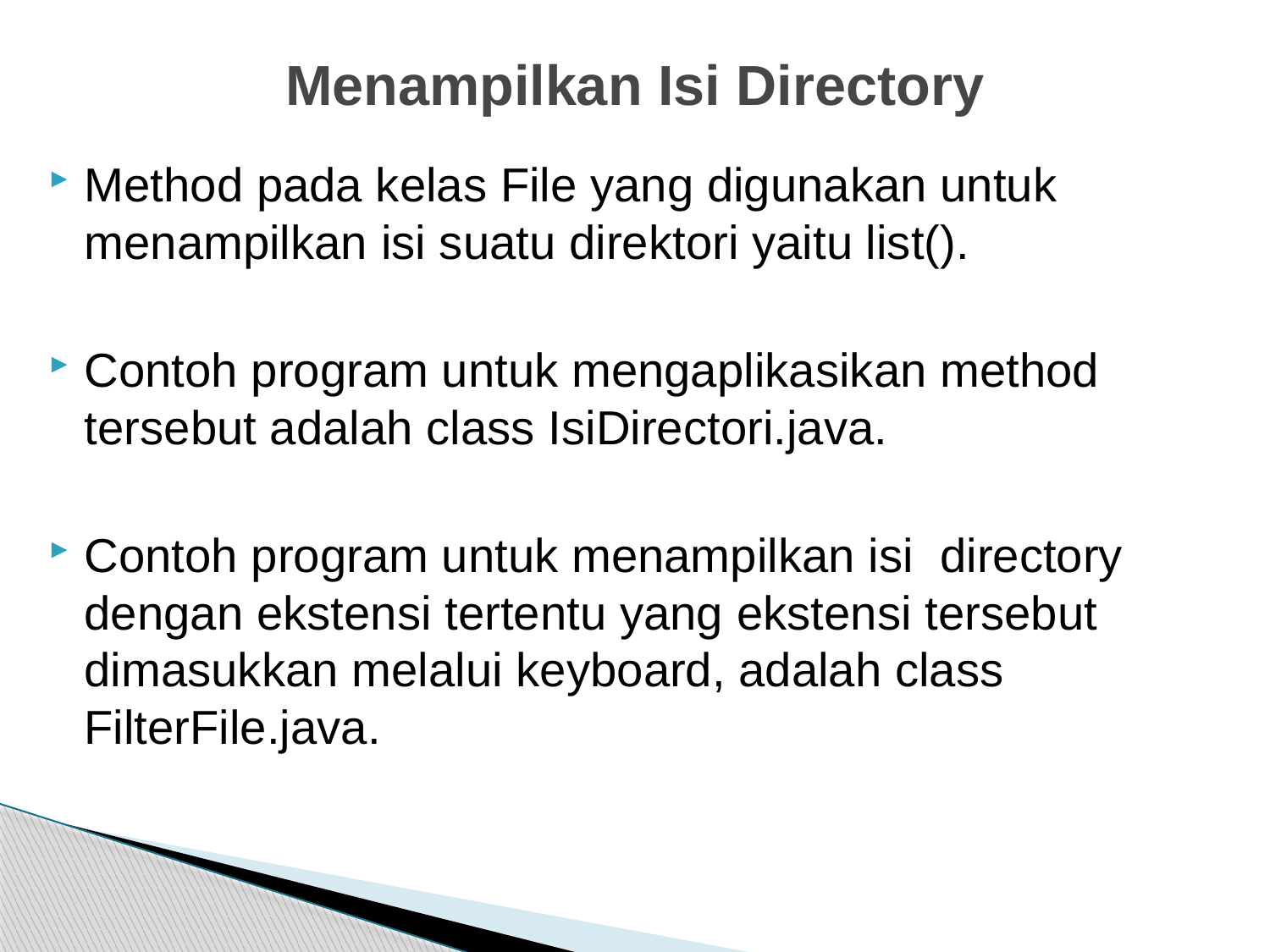

# Menampilkan Isi Directory
Method pada kelas File yang digunakan untuk menampilkan isi suatu direktori yaitu list().

Contoh program untuk mengaplikasikan method tersebut adalah class IsiDirectori.java.

Contoh program untuk menampilkan isi  directory dengan ekstensi tertentu yang ekstensi tersebut dimasukkan melalui keyboard, adalah class FilterFile.java.